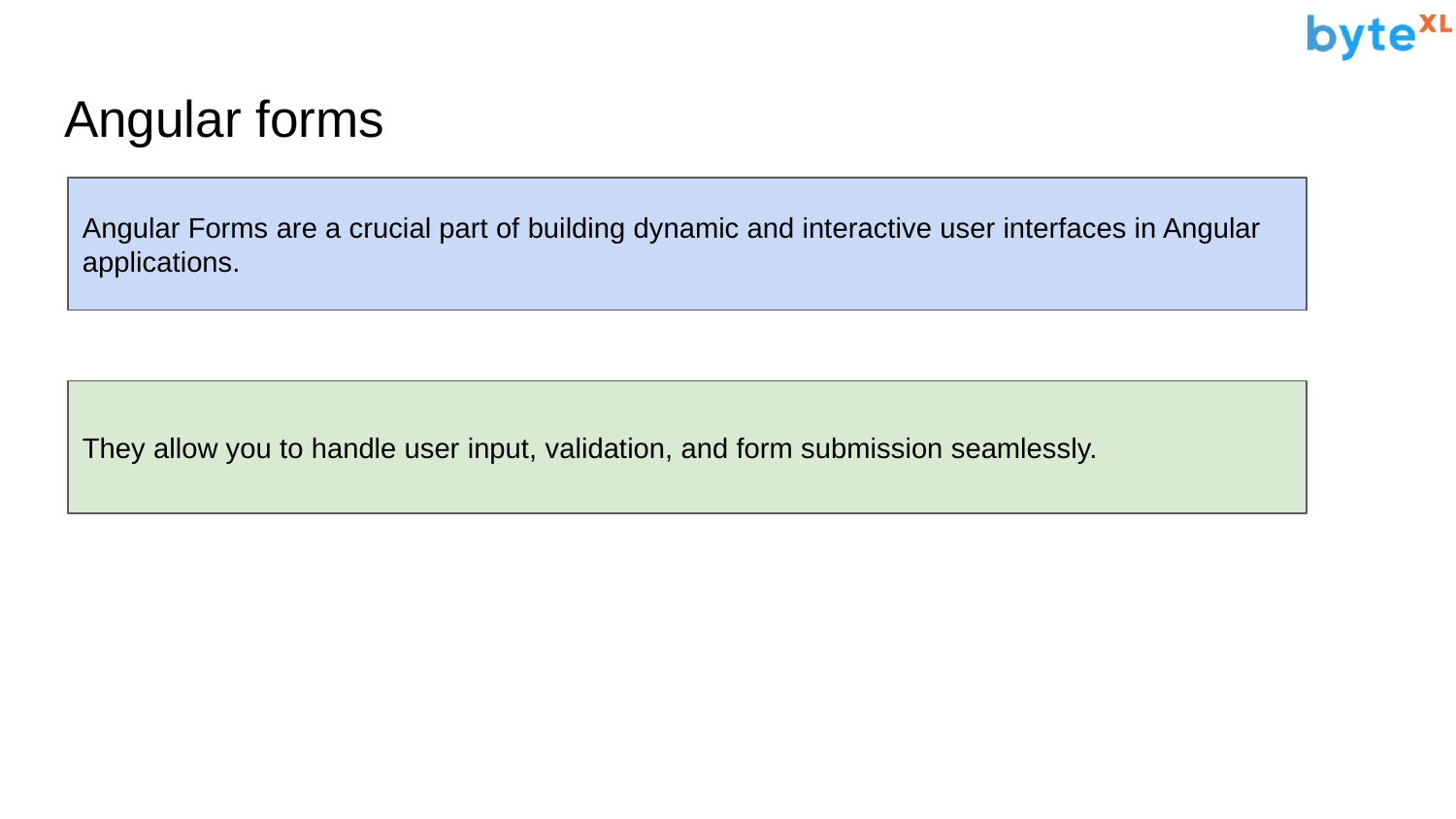

# Angular forms
Angular Forms are a crucial part of building dynamic and interactive user interfaces in Angular applications.
They allow you to handle user input, validation, and form submission seamlessly.